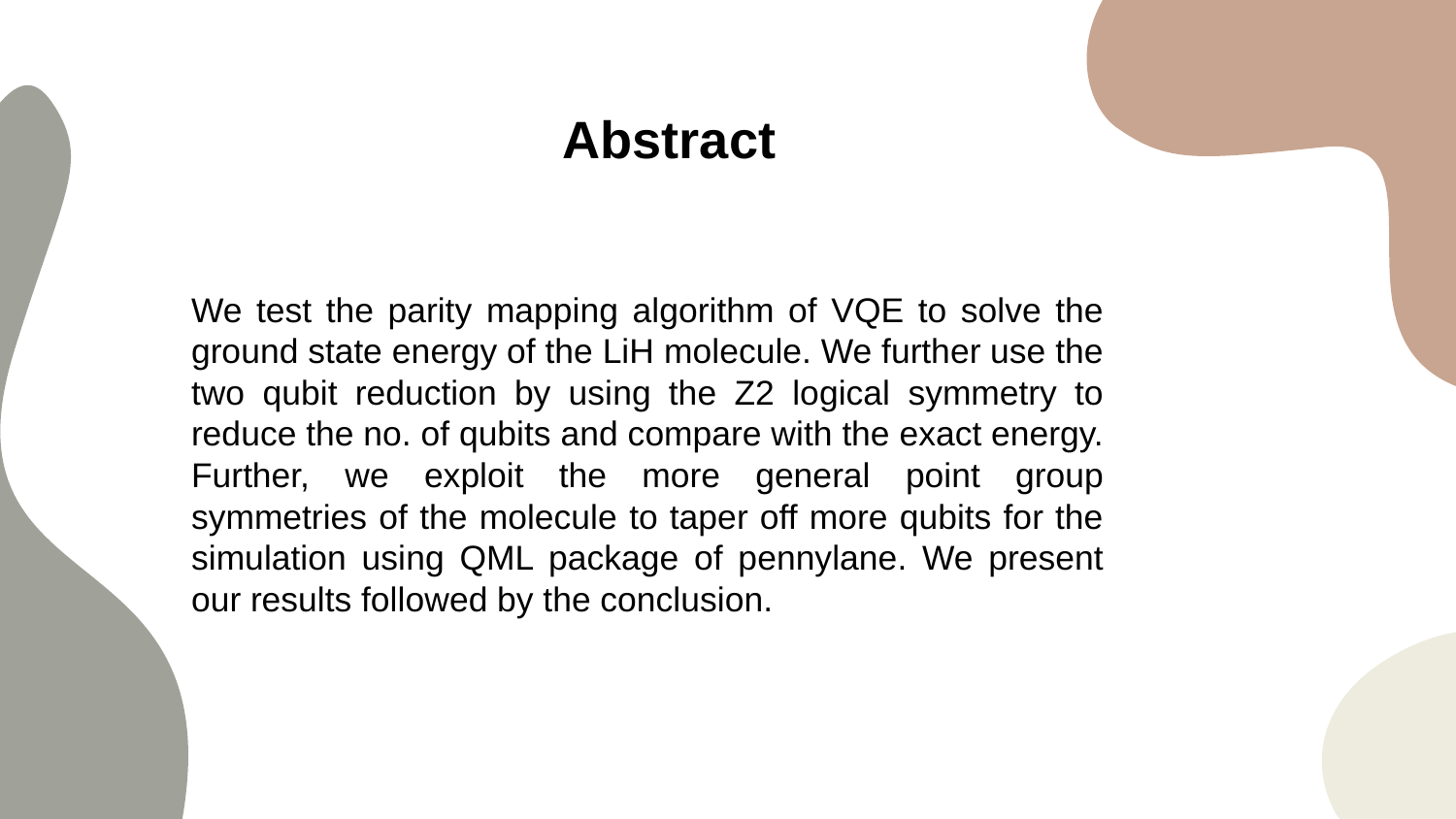

Abstract
We test the parity mapping algorithm of VQE to solve the ground state energy of the LiH molecule. We further use the two qubit reduction by using the Z2 logical symmetry to reduce the no. of qubits and compare with the exact energy. Further, we exploit the more general point group symmetries of the molecule to taper off more qubits for the simulation using QML package of pennylane. We present our results followed by the conclusion.